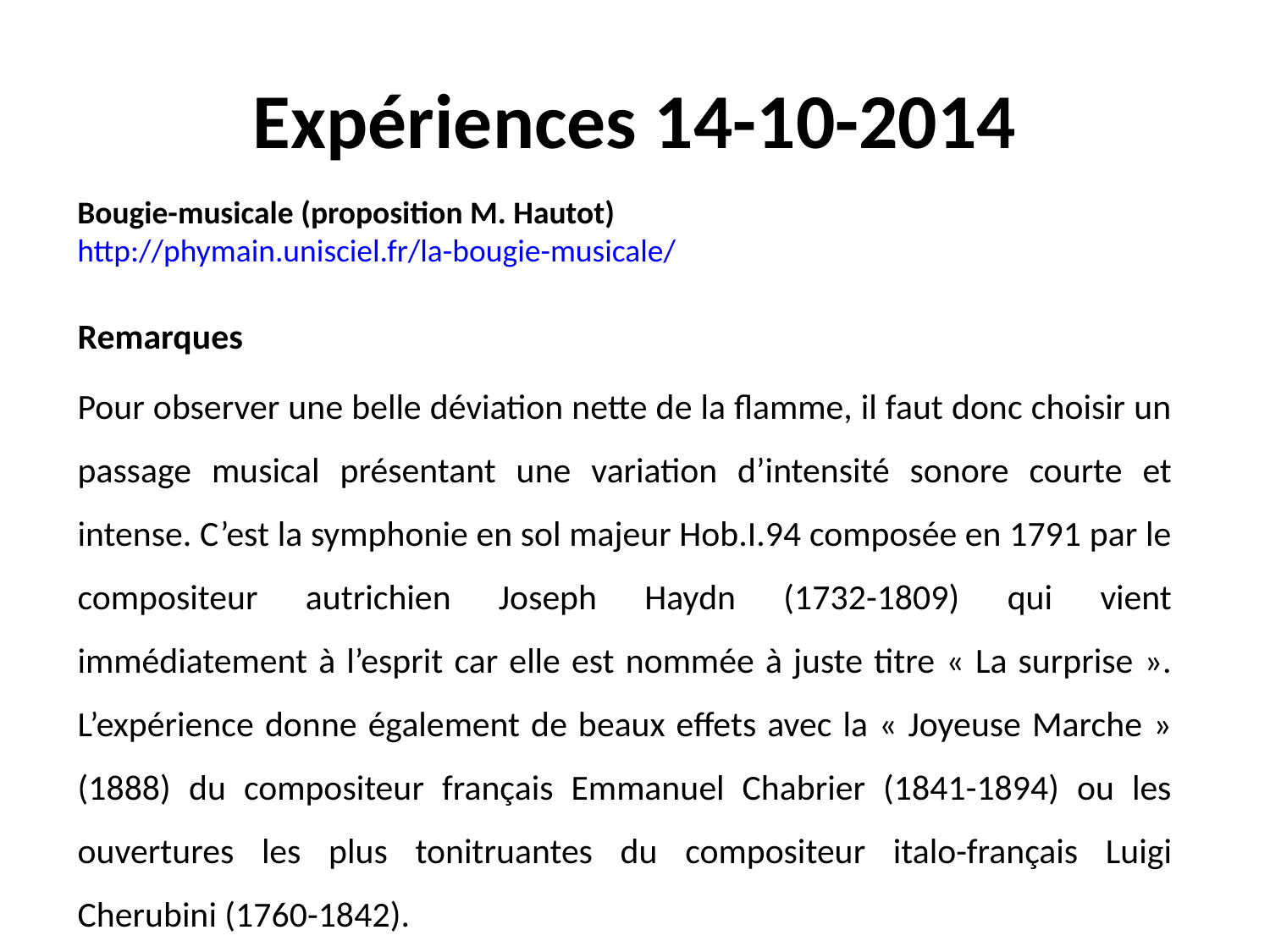

# Expériences 14-10-2014
Bougie-musicale (proposition M. Hautot)
http://phymain.unisciel.fr/la-bougie-musicale/
Remarques
Pour observer une belle déviation nette de la flamme, il faut donc choisir un passage musical présentant une variation d’intensité sonore courte et intense. C’est la symphonie en sol majeur Hob.I.94 composée en 1791 par le compositeur autrichien Joseph Haydn (1732-1809) qui vient immédiatement à l’esprit car elle est nommée à juste titre « La surprise ». L’expérience donne également de beaux effets avec la « Joyeuse Marche » (1888) du compositeur français Emmanuel Chabrier (1841-1894) ou les ouvertures les plus tonitruantes du compositeur italo-français Luigi Cherubini (1760-1842).